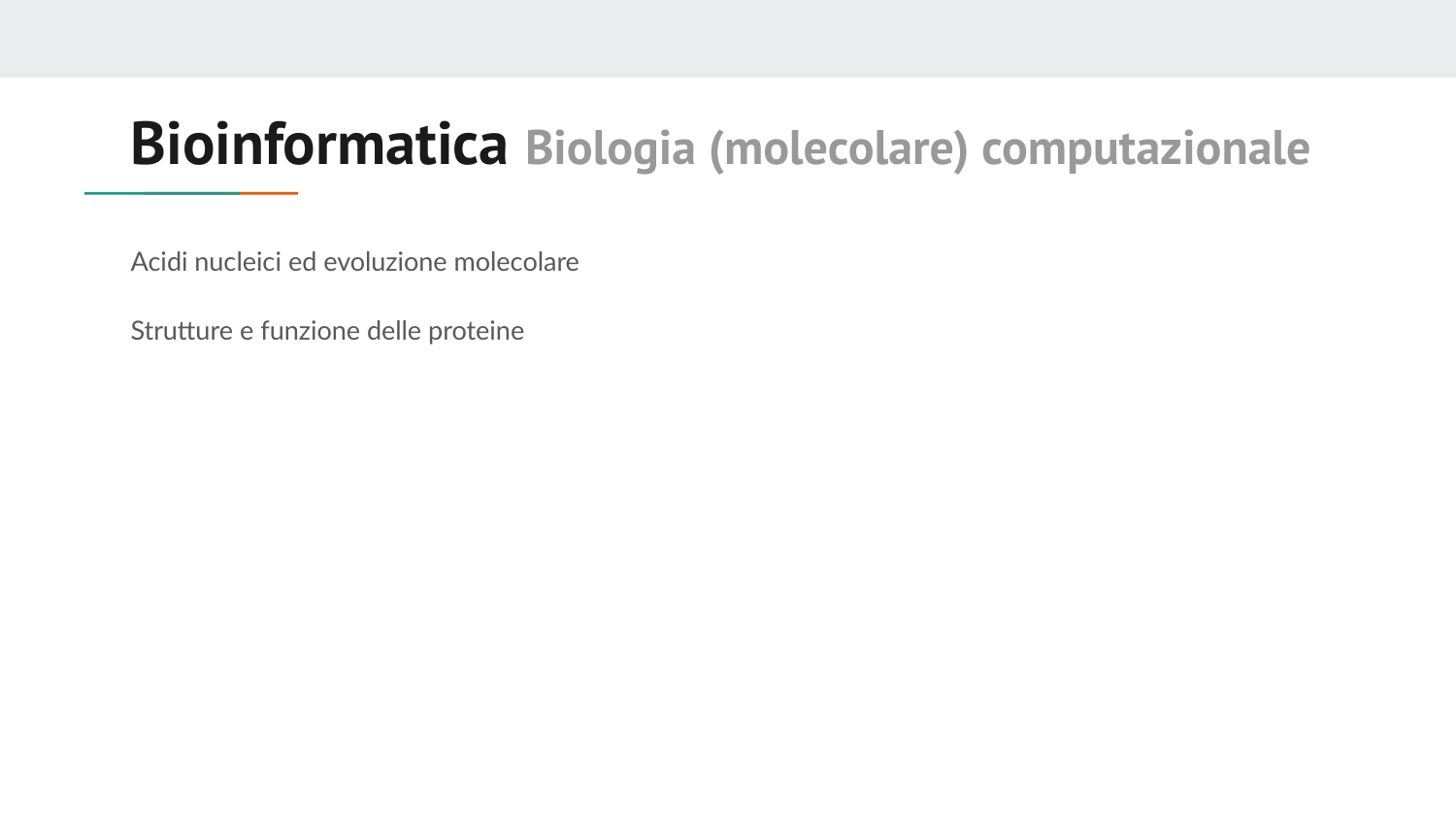

# Bioinformatica Biologia (molecolare) computazionale
Acidi nucleici ed evoluzione molecolare
Strutture e funzione delle proteine